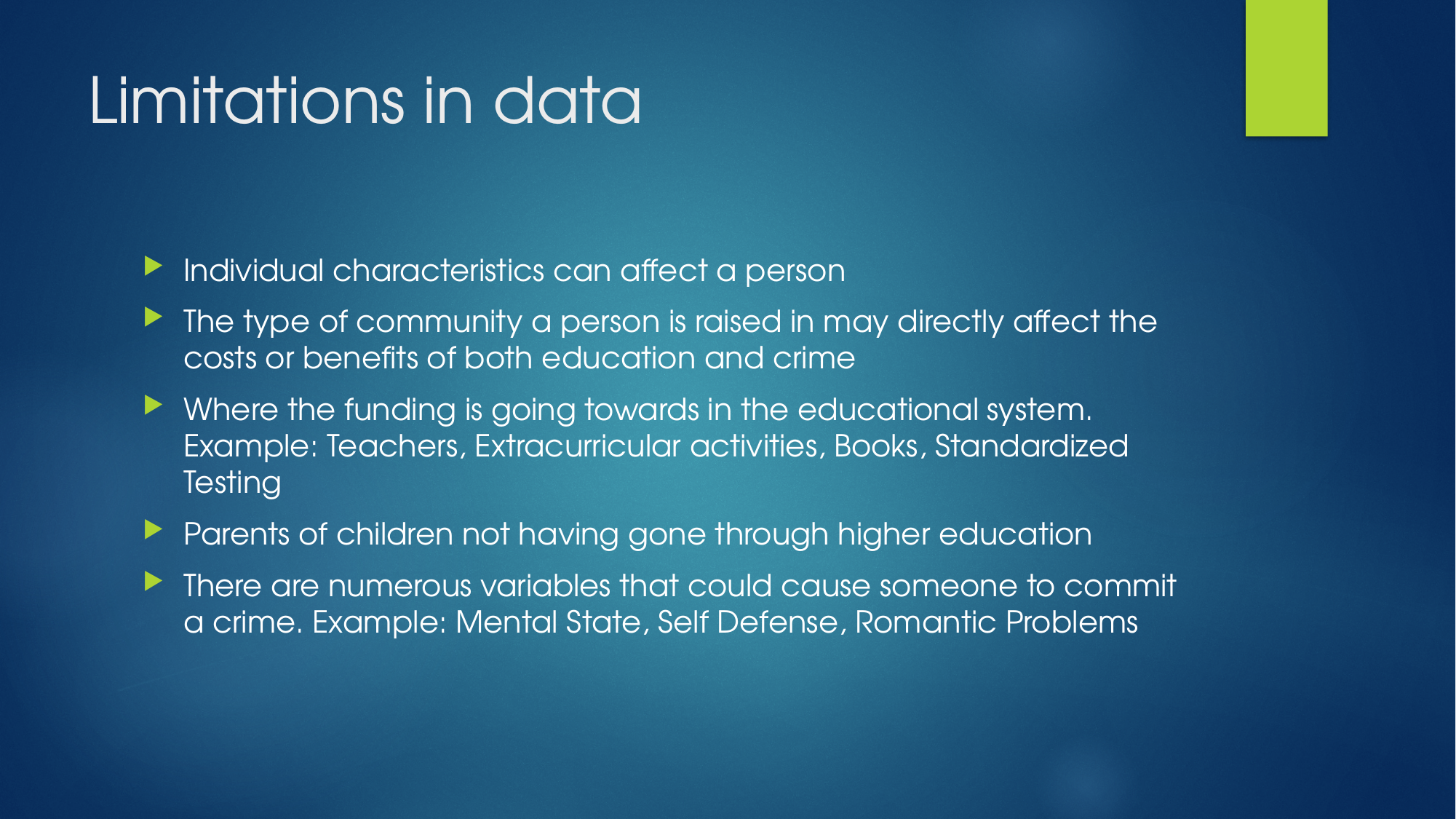

# Limitations in data
Individual characteristics can affect a person
The type of community a person is raised in may directly affect the costs or benefits of both education and crime
Where the funding is going towards in the educational system. Example: Teachers, Extracurricular activities, Books, Standardized Testing
Parents of children not having gone through higher education
There are numerous variables that could cause someone to commit a crime. Example: Mental State, Self Defense, Romantic Problems